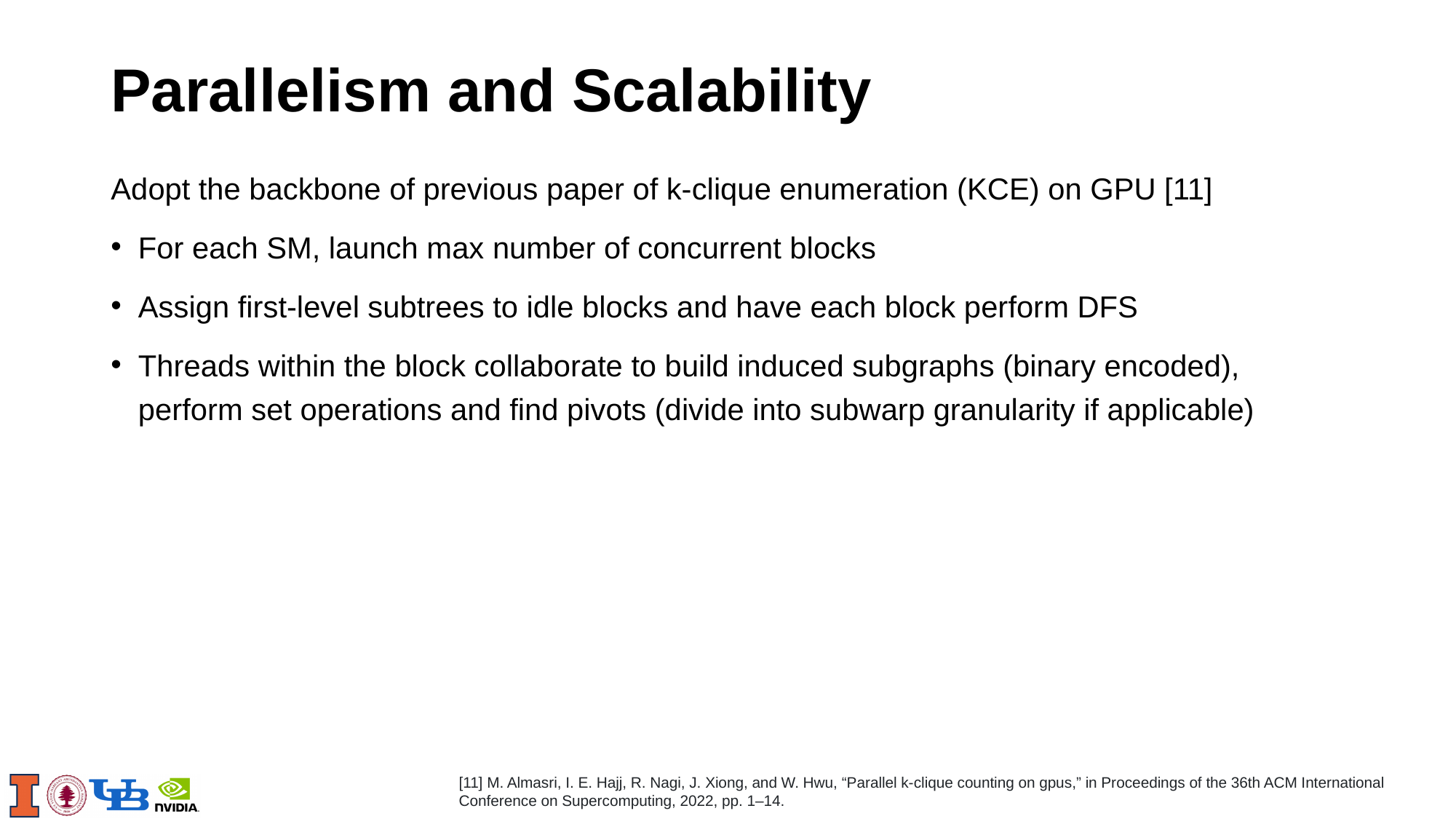

# Parallelism and Scalability
Adopt the backbone of previous paper of k-clique enumeration (KCE) on GPU [11]
For each SM, launch max number of concurrent blocks
Assign first-level subtrees to idle blocks and have each block perform DFS
Threads within the block collaborate to build induced subgraphs (binary encoded), perform set operations and find pivots (divide into subwarp granularity if applicable)

[11] M. Almasri, I. E. Hajj, R. Nagi, J. Xiong, and W. Hwu, “Parallel k-clique counting on gpus,” in Proceedings of the 36th ACM International Conference on Supercomputing, 2022, pp. 1–14.